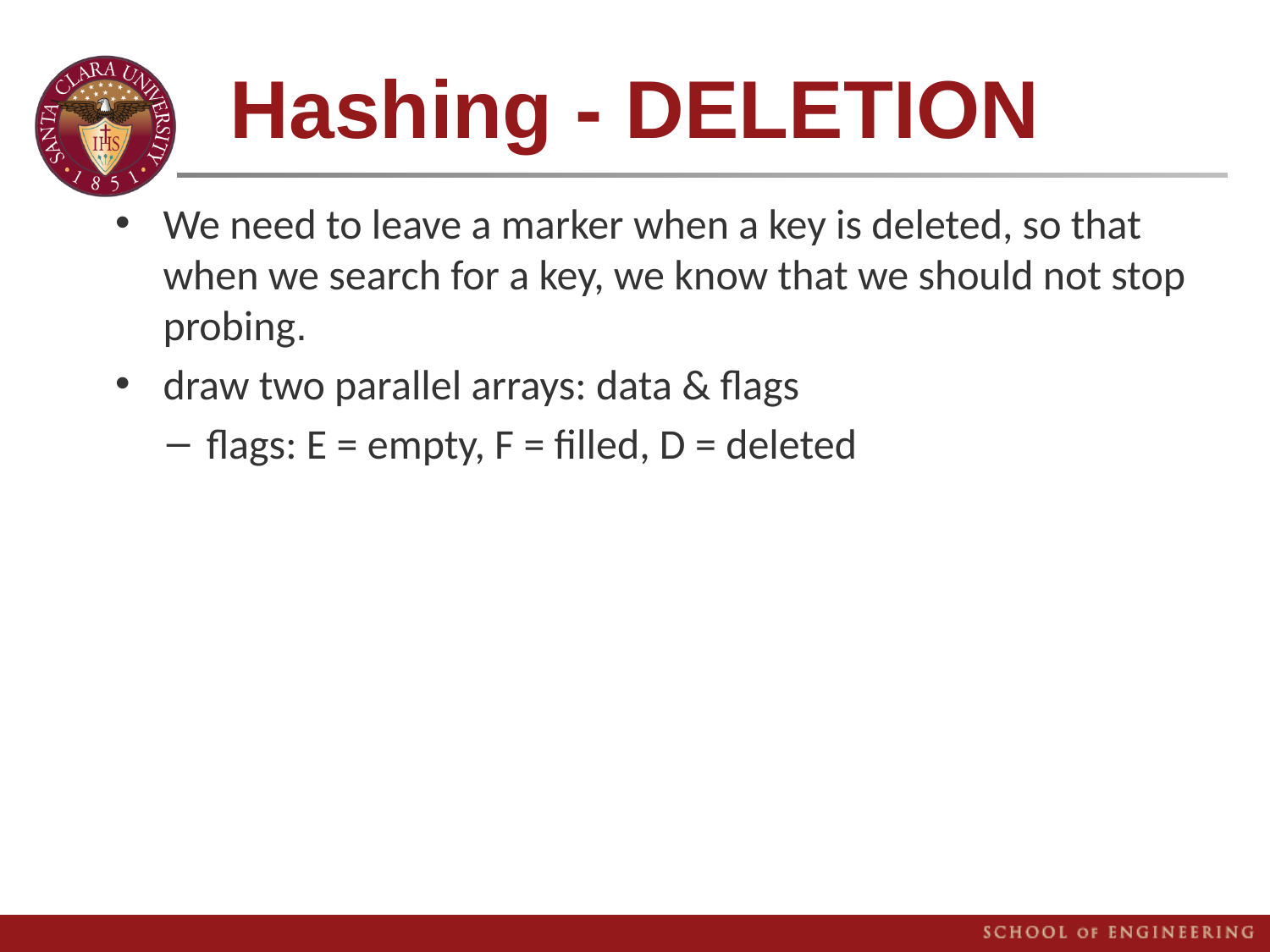

# Hashing - DELETION
We need to leave a marker when a key is deleted, so that when we search for a key, we know that we should not stop probing.
draw two parallel arrays: data & flags
flags: E = empty, F = filled, D = deleted